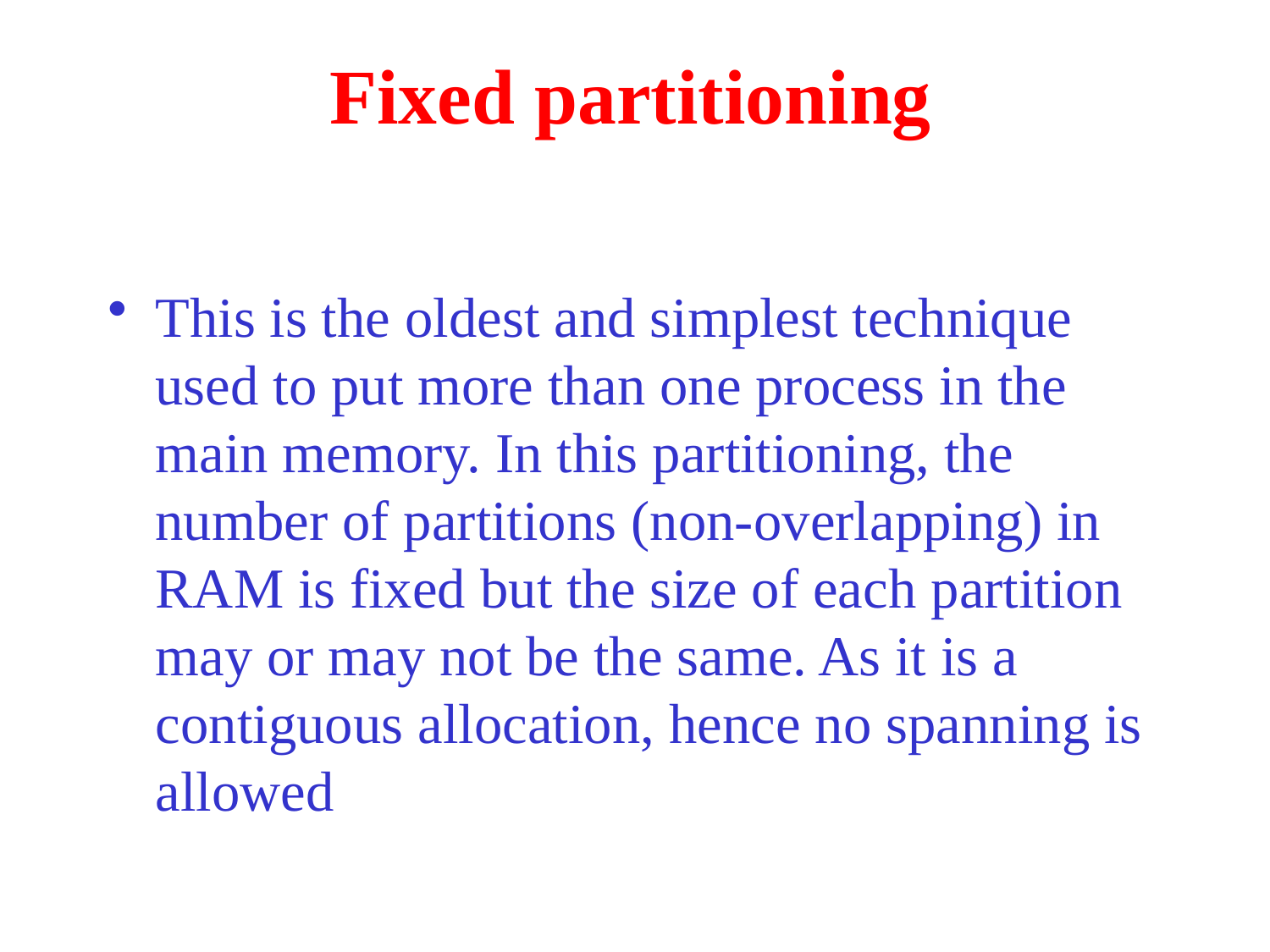

# Fixed partitioning
This is the oldest and simplest technique used to put more than one process in the main memory. In this partitioning, the number of partitions (non-overlapping) in RAM is fixed but the size of each partition may or may not be the same. As it is a contiguous allocation, hence no spanning is allowed